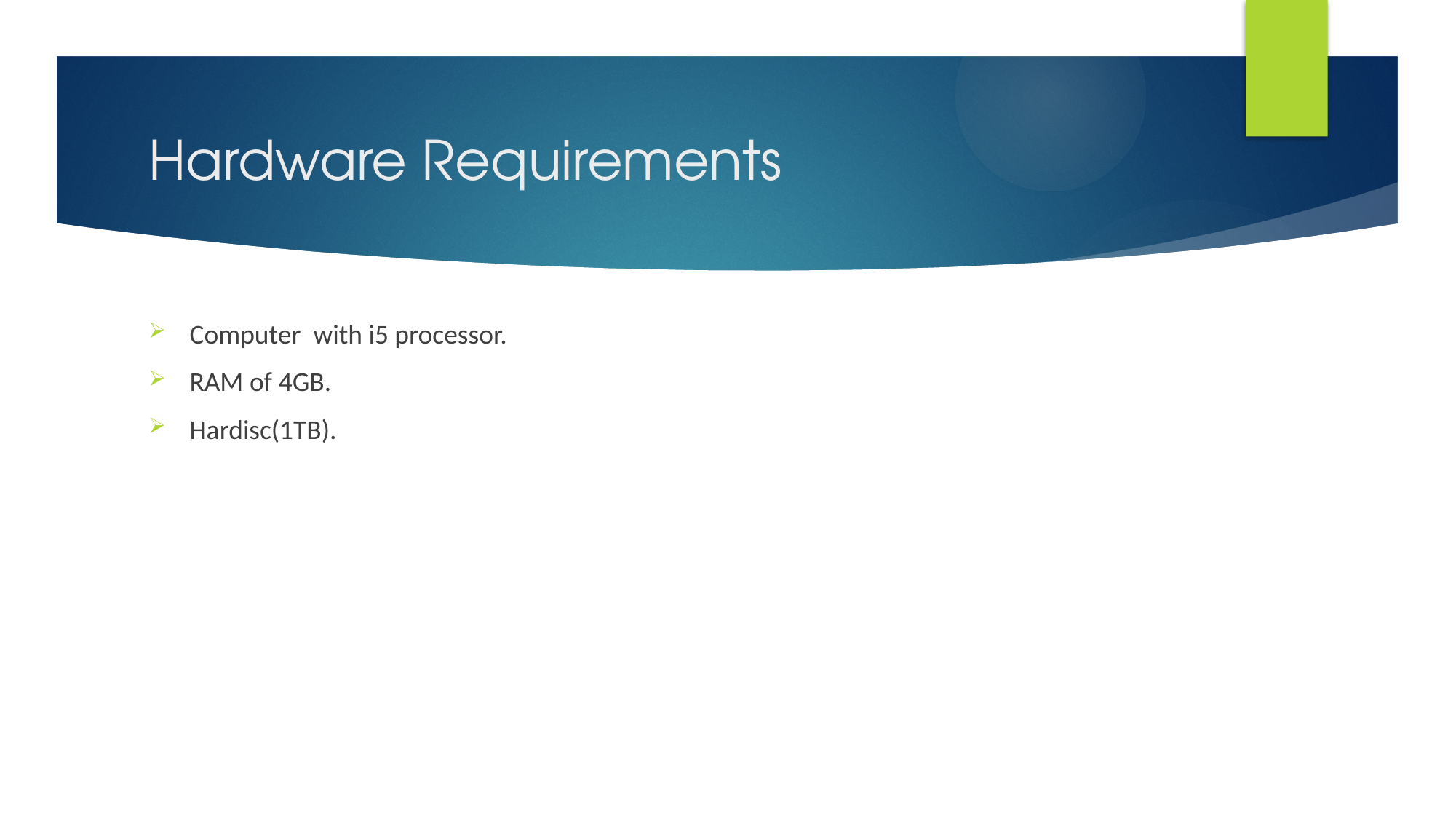

# Hardware Requirements
Computer  with i5 processor.
RAM of 4GB.
Hardisc(1TB).